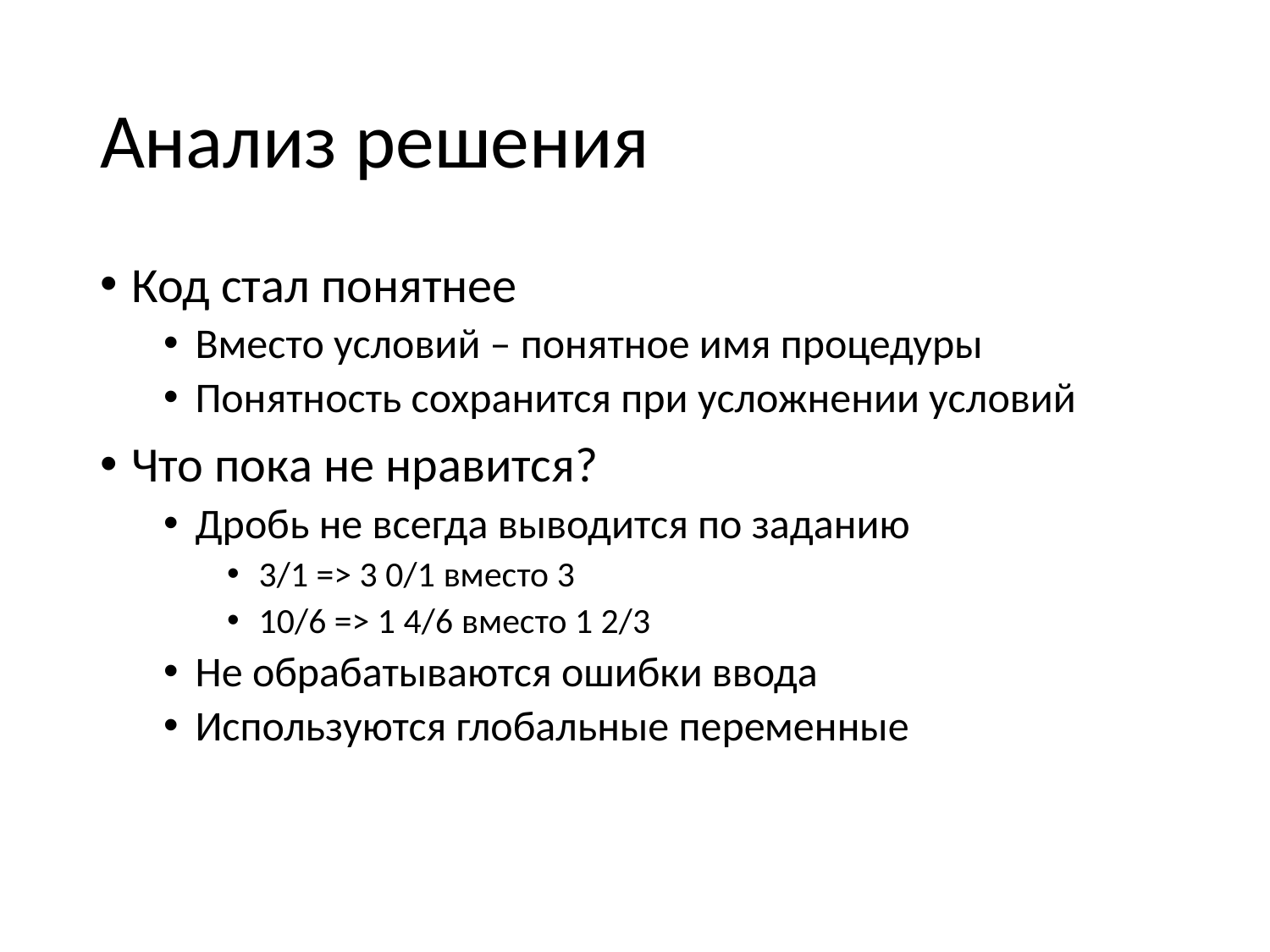

# Анализ решения
Код стал понятнее
Вместо условий – понятное имя процедуры
Понятность сохранится при усложнении условий
Что пока не нравится?
Дробь не всегда выводится по заданию
3/1 => 3 0/1 вместо 3
10/6 => 1 4/6 вместо 1 2/3
Не обрабатываются ошибки ввода
Используются глобальные переменные